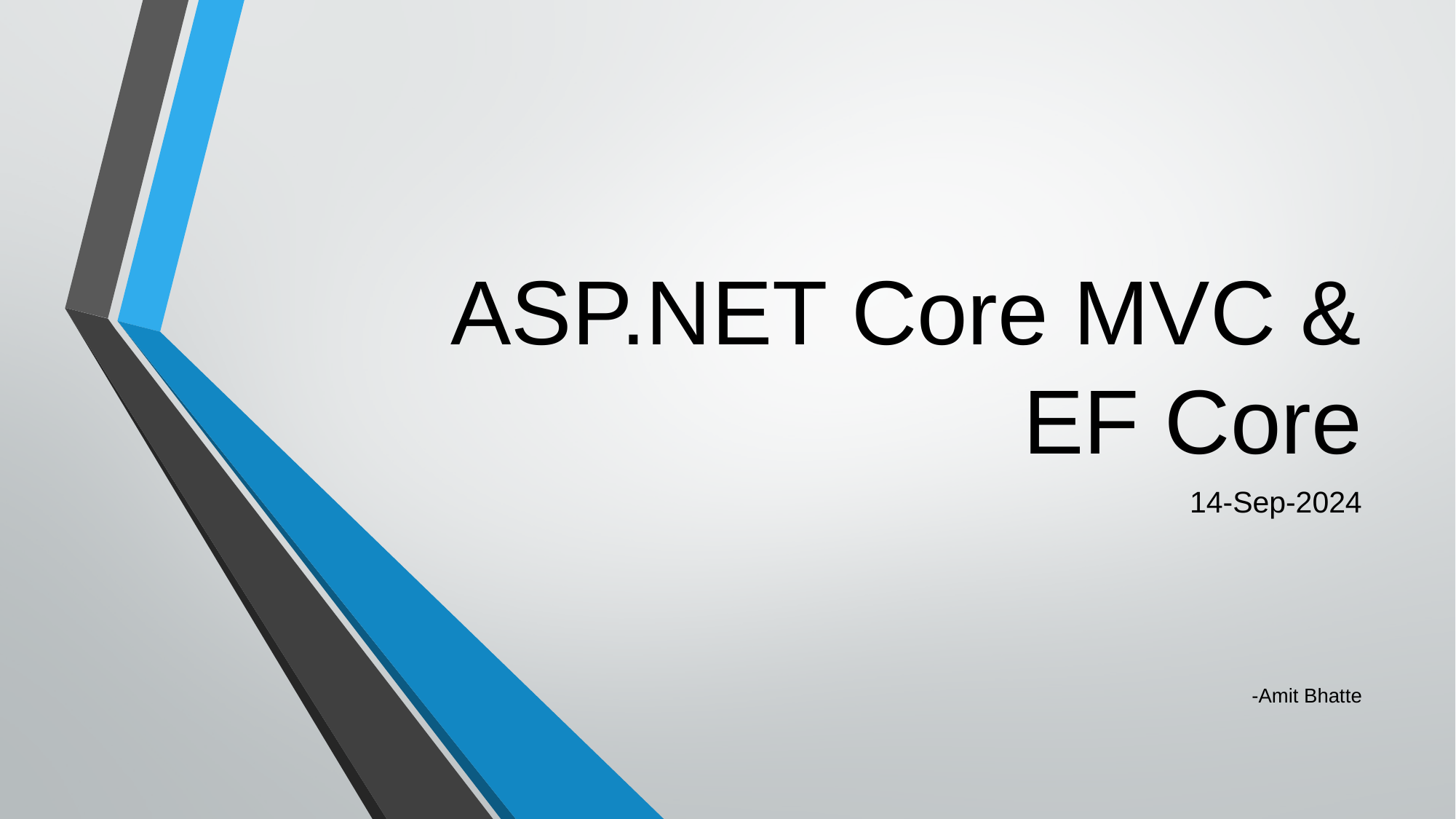

# ASP.NET Core MVC & EF Core
14-Sep-2024

-Amit Bhatte